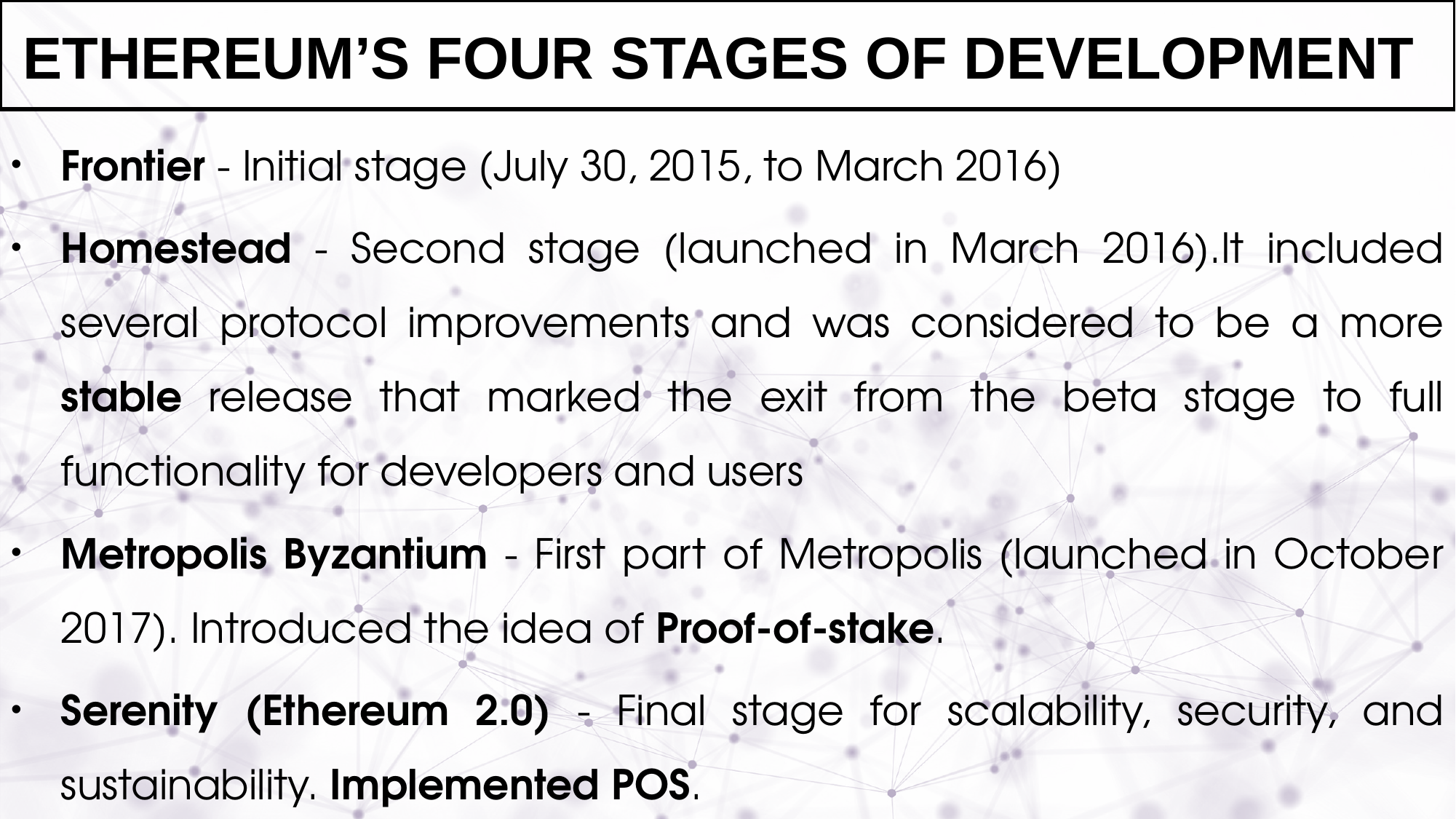

# ETHEREUM’S FOUR STAGES OF DEVELOPMENT
Frontier - Initial stage (July 30, 2015, to March 2016)
Homestead - Second stage (launched in March 2016).It included several protocol improvements and was considered to be a more stable release that marked the exit from the beta stage to full functionality for developers and users
Metropolis Byzantium - First part of Metropolis (launched in October 2017). Introduced the idea of Proof-of-stake.
Serenity (Ethereum 2.0) - Final stage for scalability, security, and sustainability. Implemented POS.